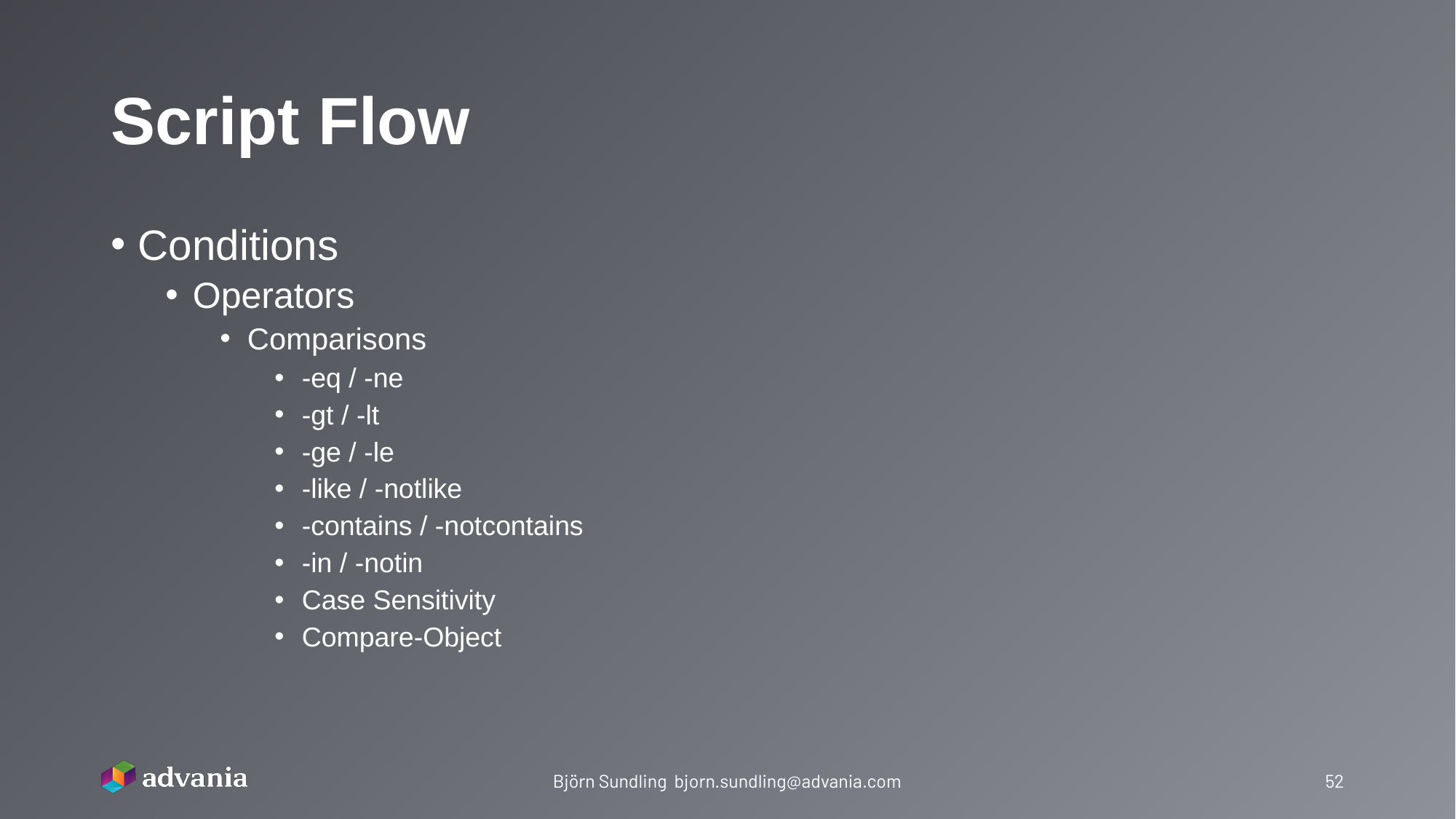

# Script Flow
Conditions
Operators
Comparisons
-eq / -ne
-gt / -lt
-ge / -le
-like / -notlike
-contains / -notcontains
-in / -notin
Case Sensitivity
Compare-Object
Björn Sundling  bjorn.sundling@advania.com
52